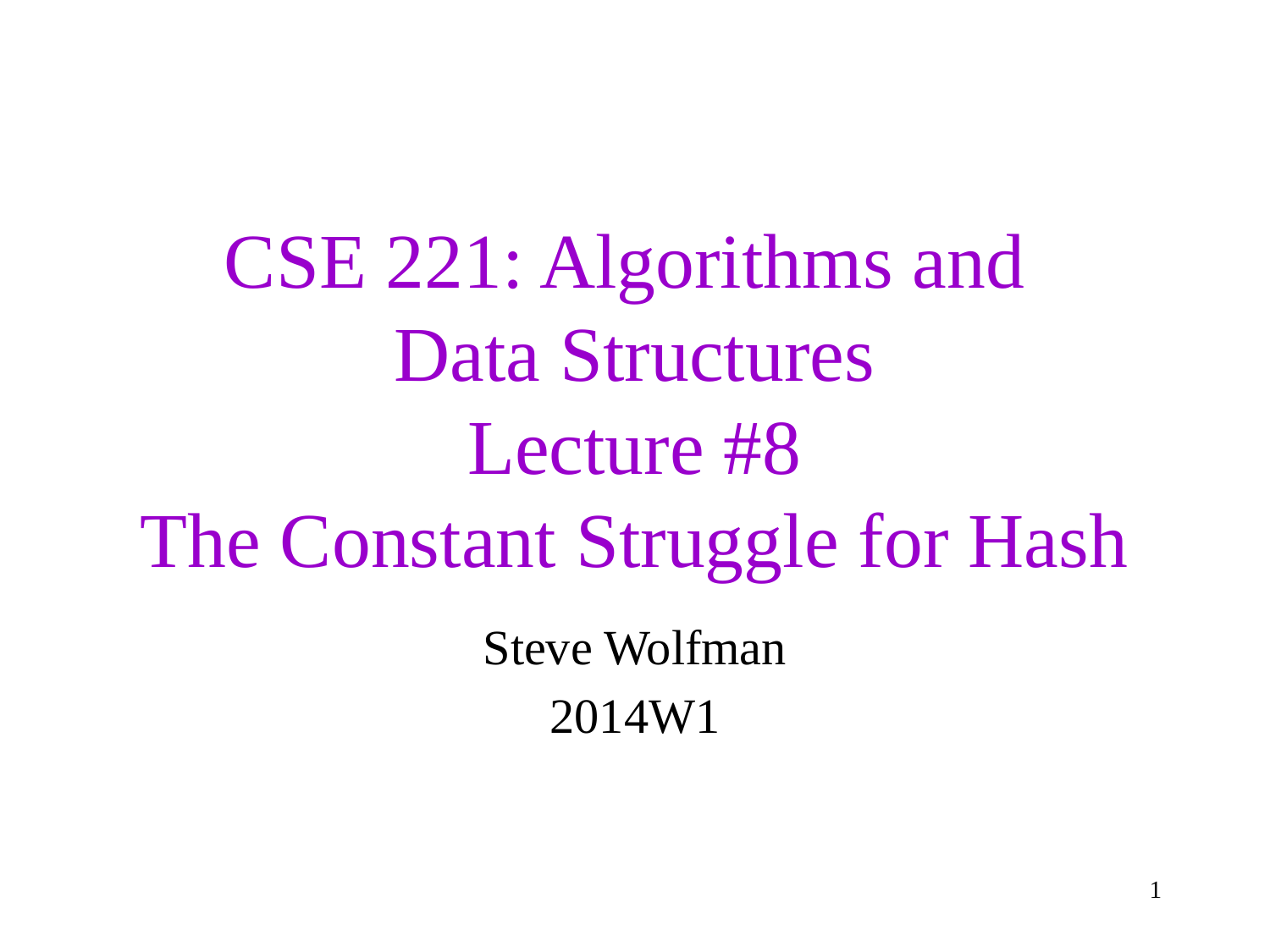

# CSE 221: Algorithms and Data Structures Lecture #8 The Constant Struggle for Hash

Steve Wolfman
2014W1
1